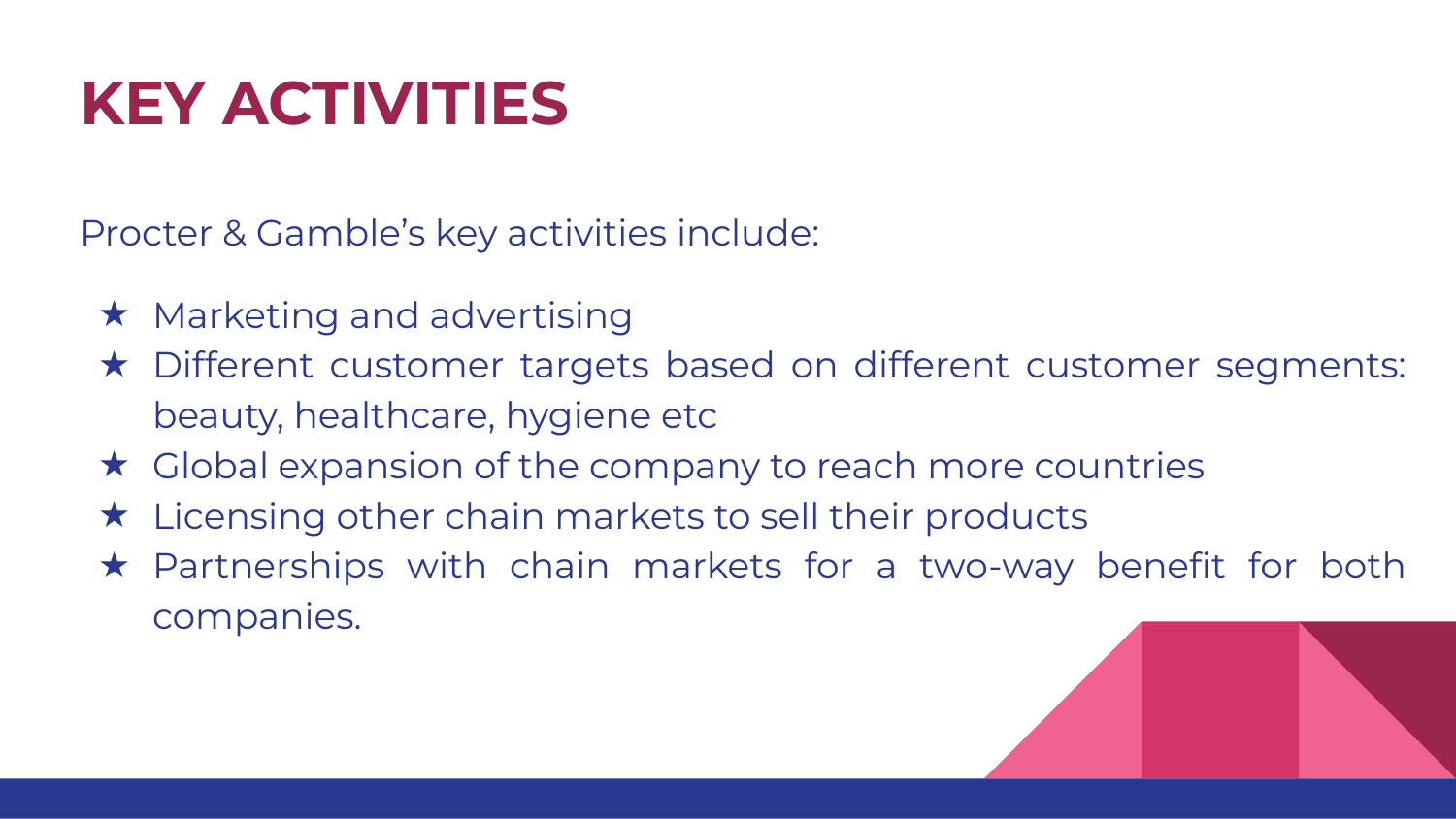

# KEY ACTIVITIES
Procter & Gamble’s key activities include:
Marketing and advertising
Different customer targets based on different customer segments: beauty, healthcare, hygiene etc
Global expansion of the company to reach more countries
Licensing other chain markets to sell their products
Partnerships with chain markets for a two-way benefit for both companies.